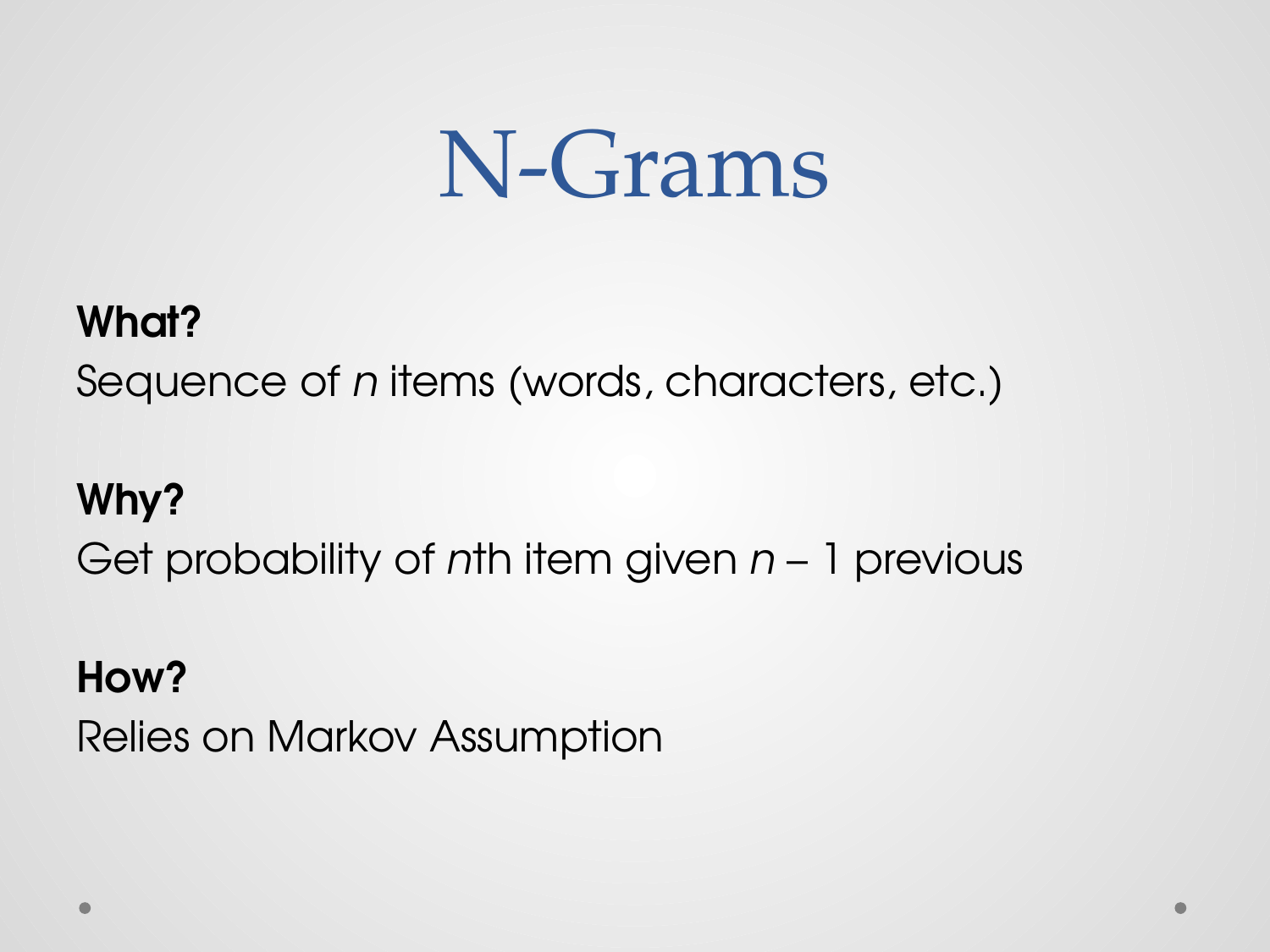

# N-Grams
What?
Sequence of n items (words, characters, etc.)

Why?
Get probability of nth item given n – 1 previous

How?
Relies on Markov Assumption